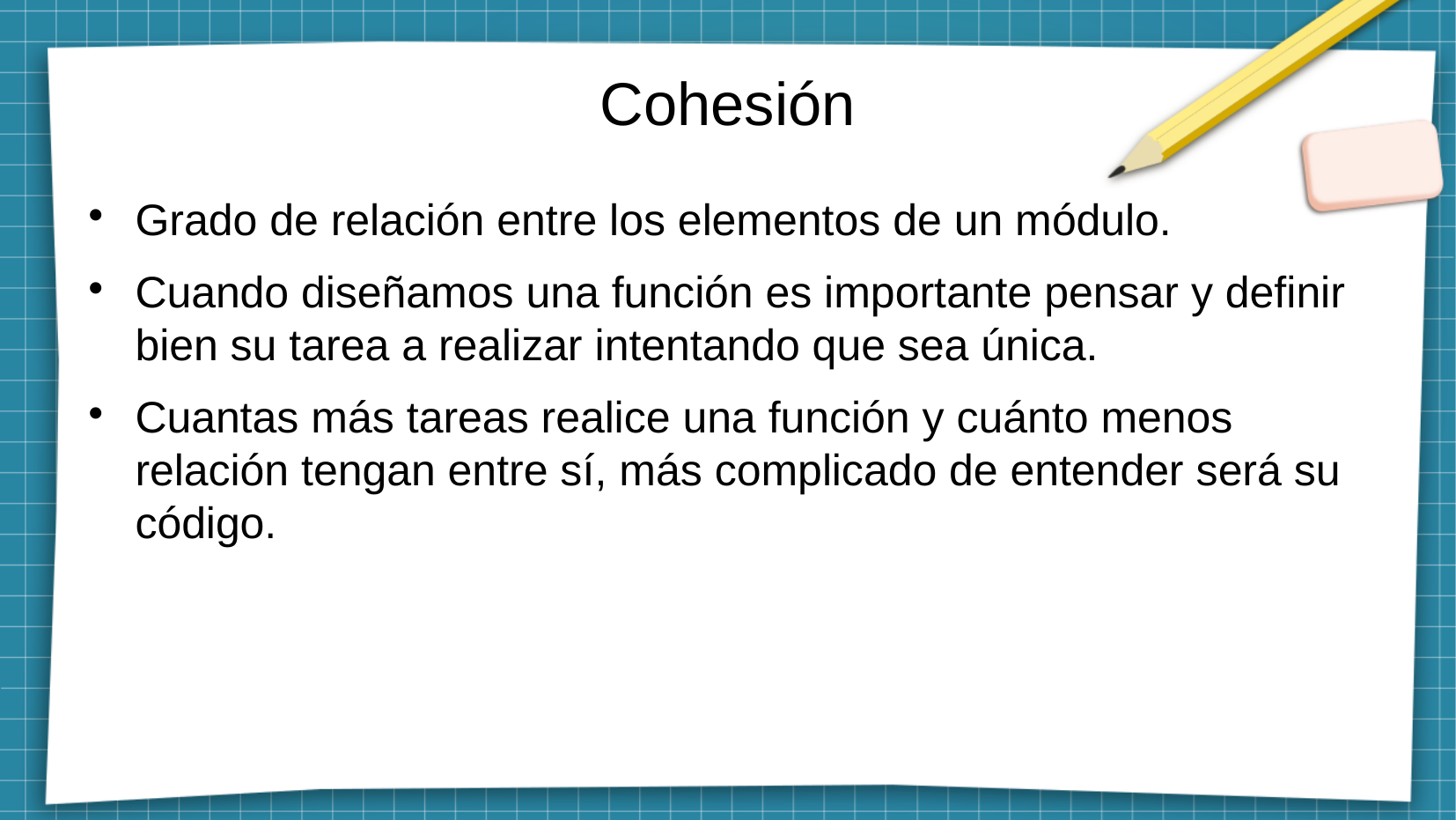

# Cohesión
Grado de relación entre los elementos de un módulo.
Cuando diseñamos una función es importante pensar y definir bien su tarea a realizar intentando que sea única.
Cuantas más tareas realice una función y cuánto menos relación tengan entre sí, más complicado de entender será su código.